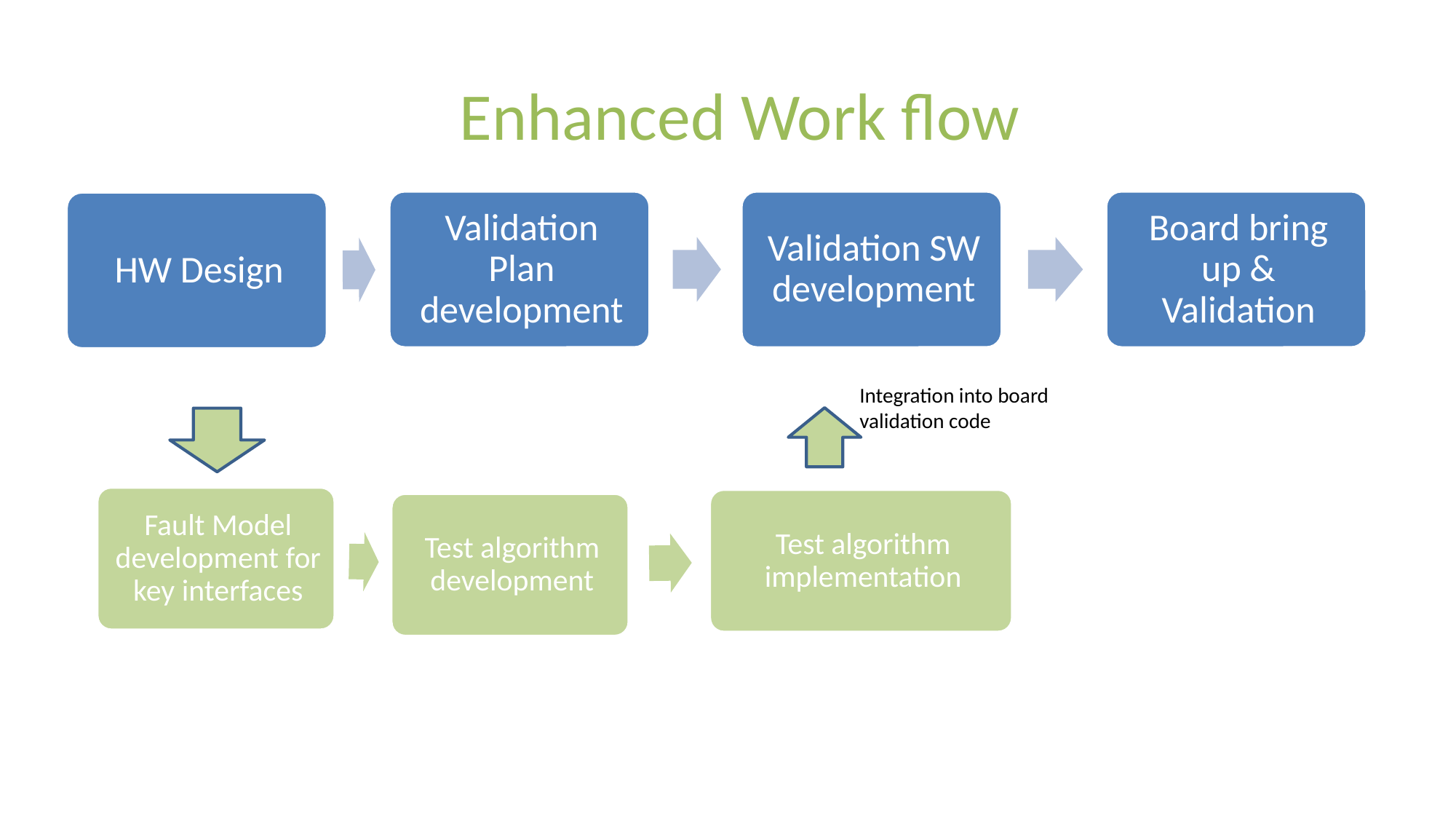

# Enhanced Work flow
Fault Model development for key interfaces

Test algorithm development

Test algorithm implementation
HW Design

Validation Plan development

Validation SW development

Board bring up & Validation
Integration into board validation code